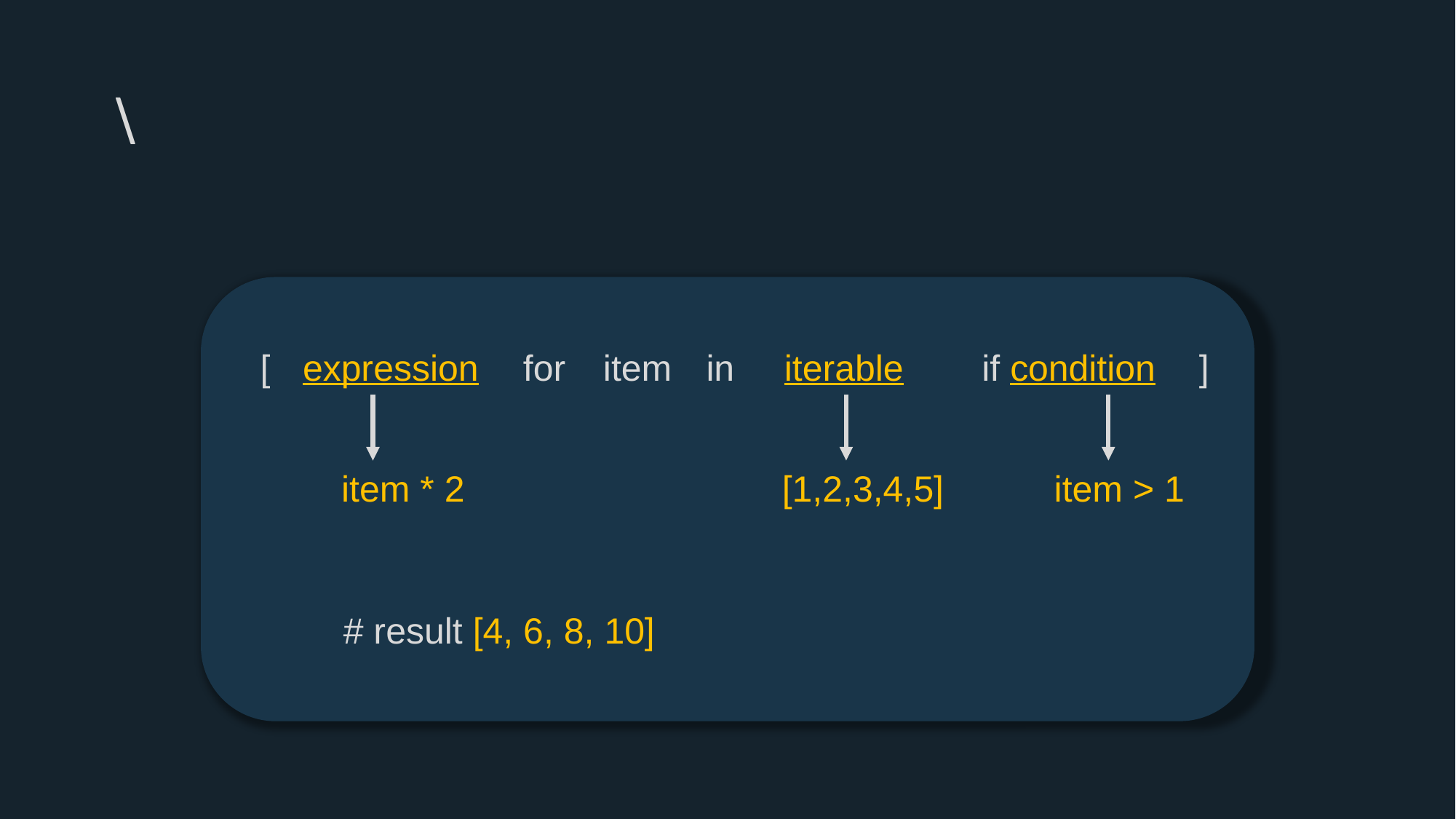

# \

]
if condition
for
item
in
iterable
[
expression
item * 2
[1,2,3,4,5]
item > 1
# result [4, 6, 8, 10]